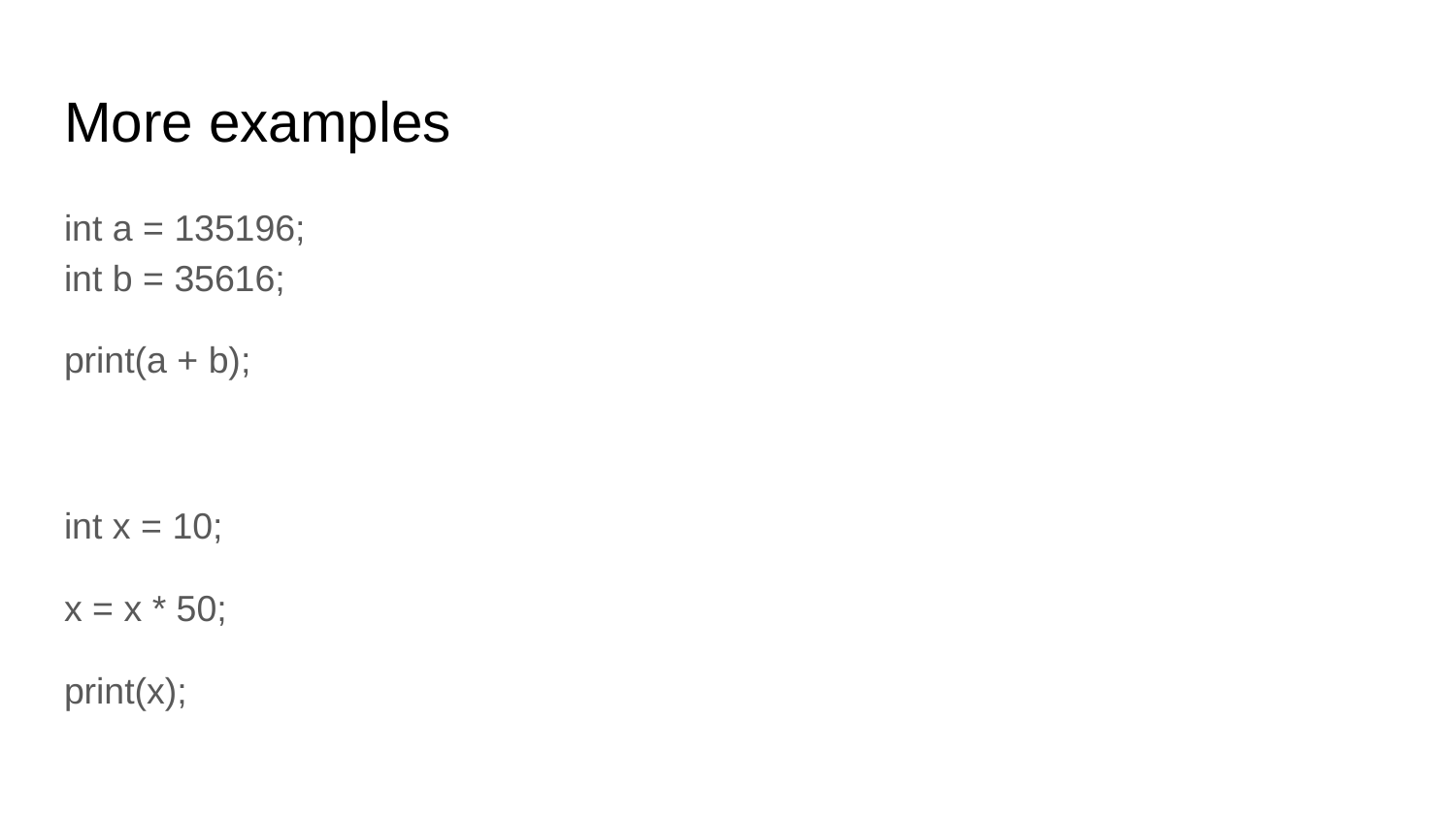

# More examples
int a = 135196;
int b = 35616;
print(a + b);

int x = 10;
x = x * 50;
print(x);